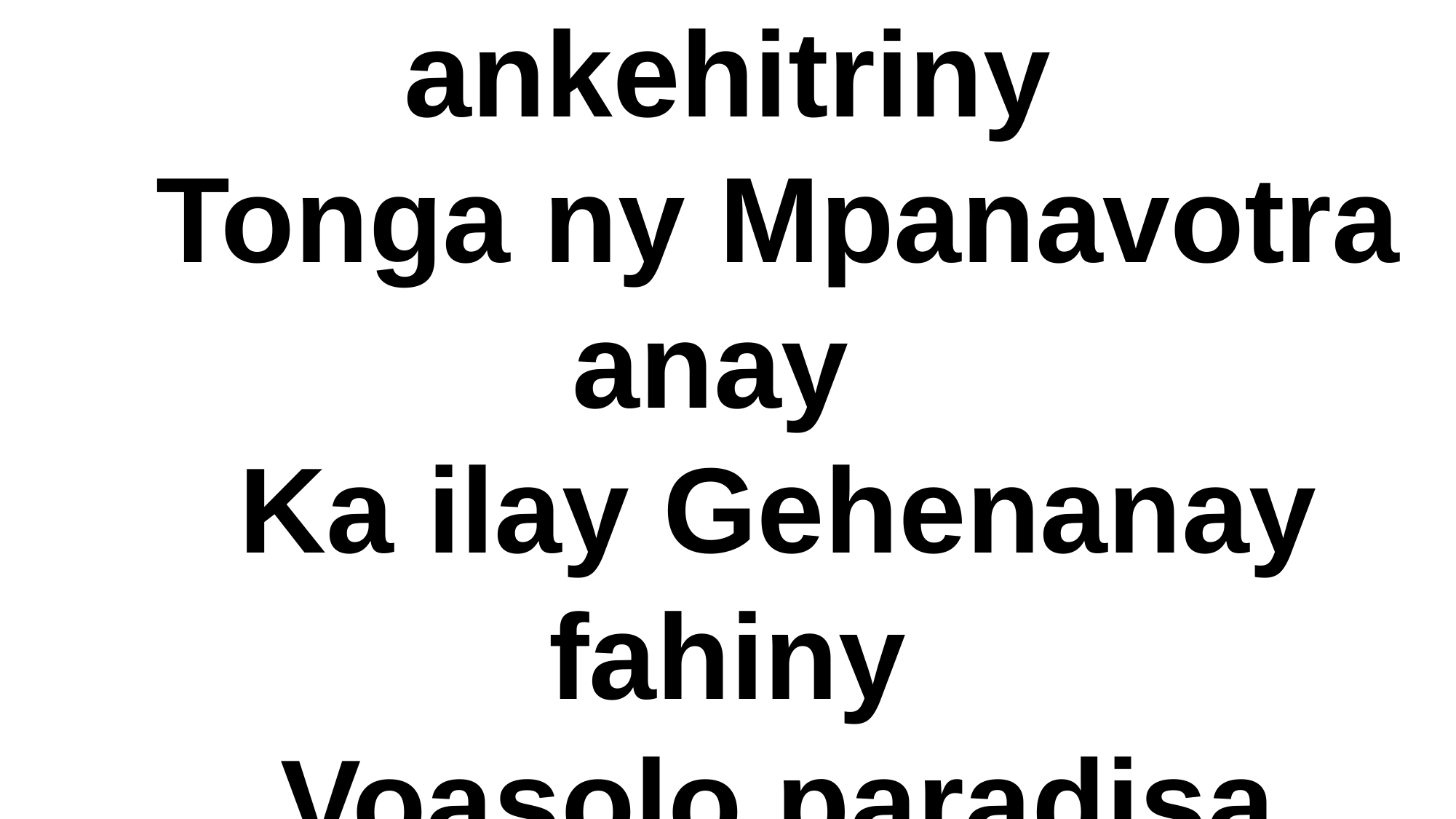

3. Afaka izahay ankehitriny
   Tonga ny Mpanavotra anay
   Ka ilay Gehenanay fahiny
   Voasolo paradisa indray